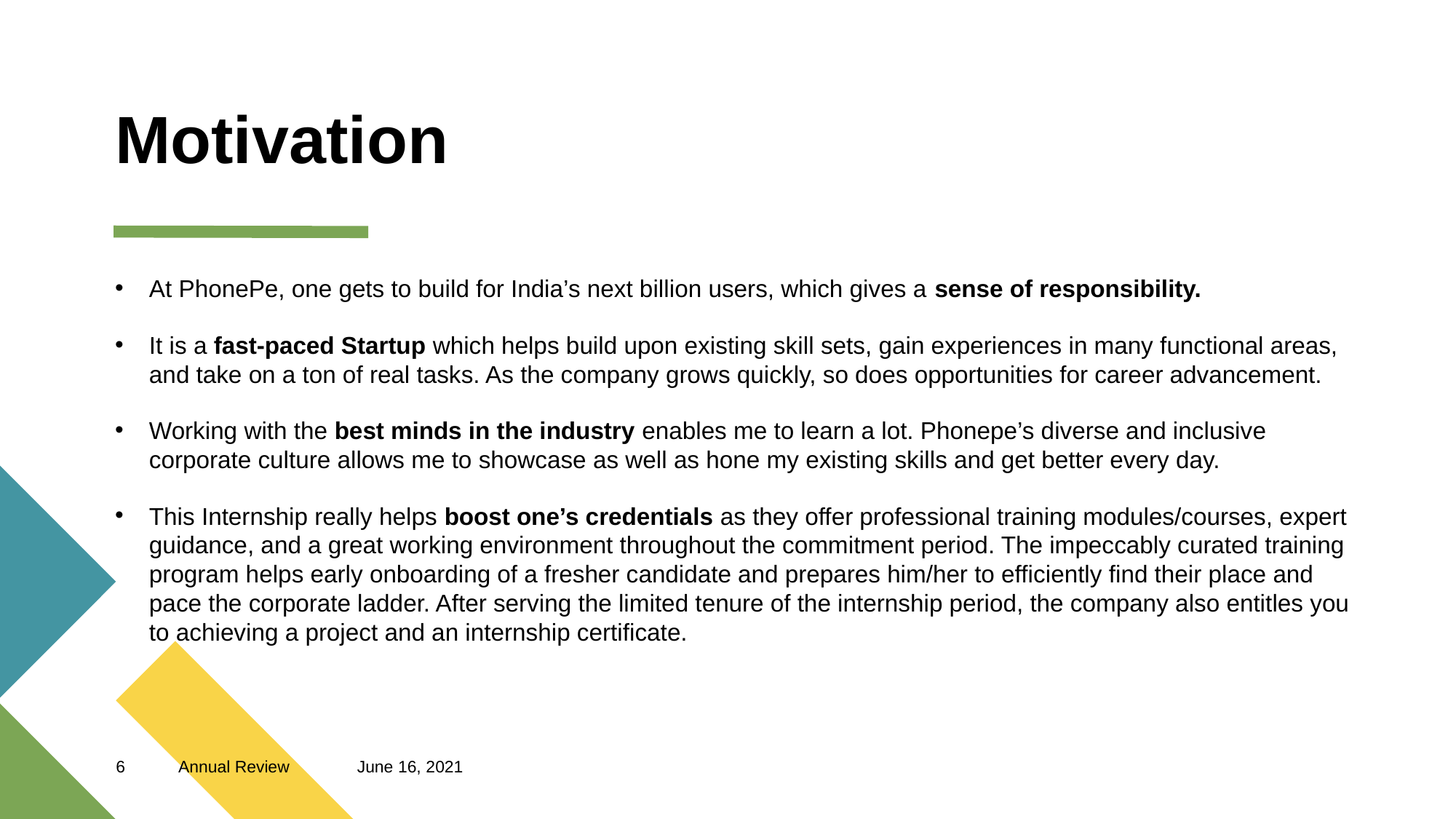

# Motivation
At PhonePe, one gets to build for India’s next billion users, which gives a sense of responsibility.
It is a fast-paced Startup which helps build upon existing skill sets, gain experiences in many functional areas, and take on a ton of real tasks. As the company grows quickly, so does opportunities for career advancement.
Working with the best minds in the industry enables me to learn a lot. Phonepe’s diverse and inclusive corporate culture allows me to showcase as well as hone my existing skills and get better every day.
This Internship really helps boost one’s credentials as they offer professional training modules/courses, expert guidance, and a great working environment throughout the commitment period. The impeccably curated training program helps early onboarding of a fresher candidate and prepares him/her to efficiently find their place and pace the corporate ladder. After serving the limited tenure of the internship period, the company also entitles you to achieving a project and an internship certificate.
6
Annual Review
June 16, 2021